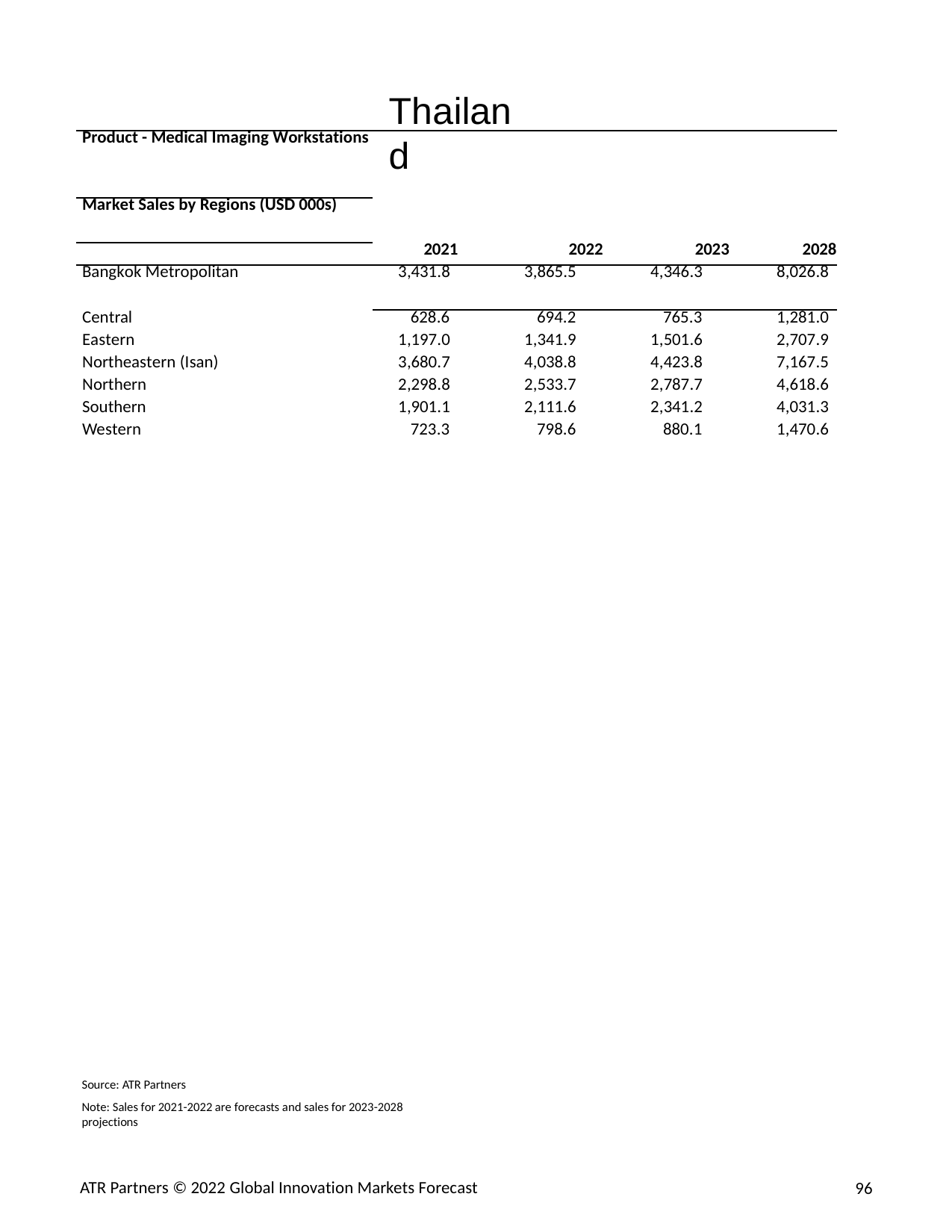

Thailand
| Product - Medical Imaging Workstations |  |  |  |  |
| --- | --- | --- | --- | --- |
| Market Sales by Regions (USD 000s) |  |  |  |  |
|  | 2021 | 2022 | 2023 | 2028 |
| Bangkok Metropolitan | 3,431.8 | 3,865.5 | 4,346.3 | 8,026.8 |
| Central | 628.6 | 694.2 | 765.3 | 1,281.0 |
| Eastern | 1,197.0 | 1,341.9 | 1,501.6 | 2,707.9 |
| Northeastern (Isan) | 3,680.7 | 4,038.8 | 4,423.8 | 7,167.5 |
| Northern | 2,298.8 | 2,533.7 | 2,787.7 | 4,618.6 |
| Southern | 1,901.1 | 2,111.6 | 2,341.2 | 4,031.3 |
| Western | 723.3 | 798.6 | 880.1 | 1,470.6 |
Source: ATR Partners
Note: Sales for 2021-2022 are forecasts and sales for 2023-2028 projections
ATR Partners © 2022 Global Innovation Markets Forecast

96